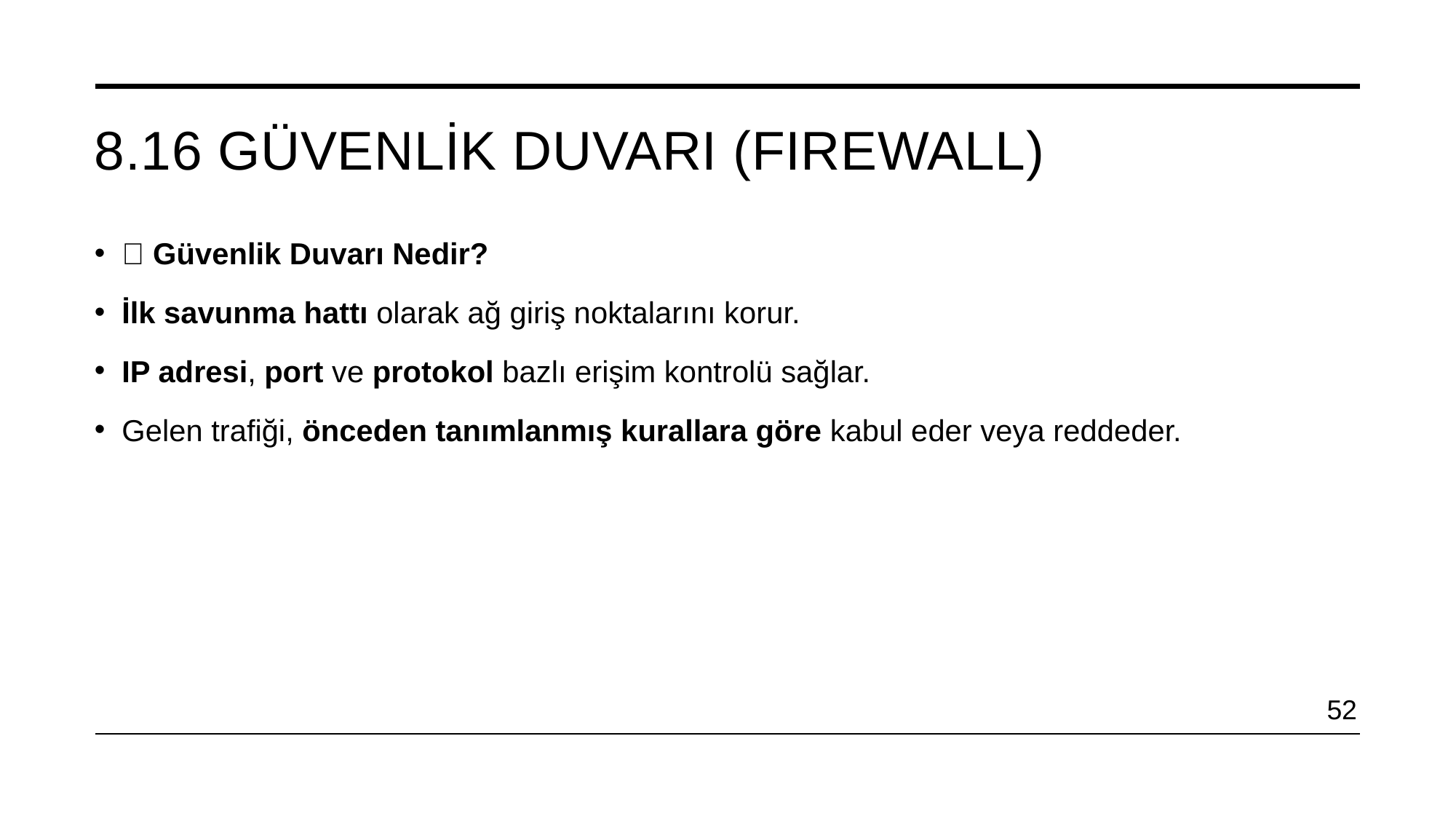

# 8.16 Güvenlik Duvarı (Fırewall)
🧱 Güvenlik Duvarı Nedir?
İlk savunma hattı olarak ağ giriş noktalarını korur.
IP adresi, port ve protokol bazlı erişim kontrolü sağlar.
Gelen trafiği, önceden tanımlanmış kurallara göre kabul eder veya reddeder.
52